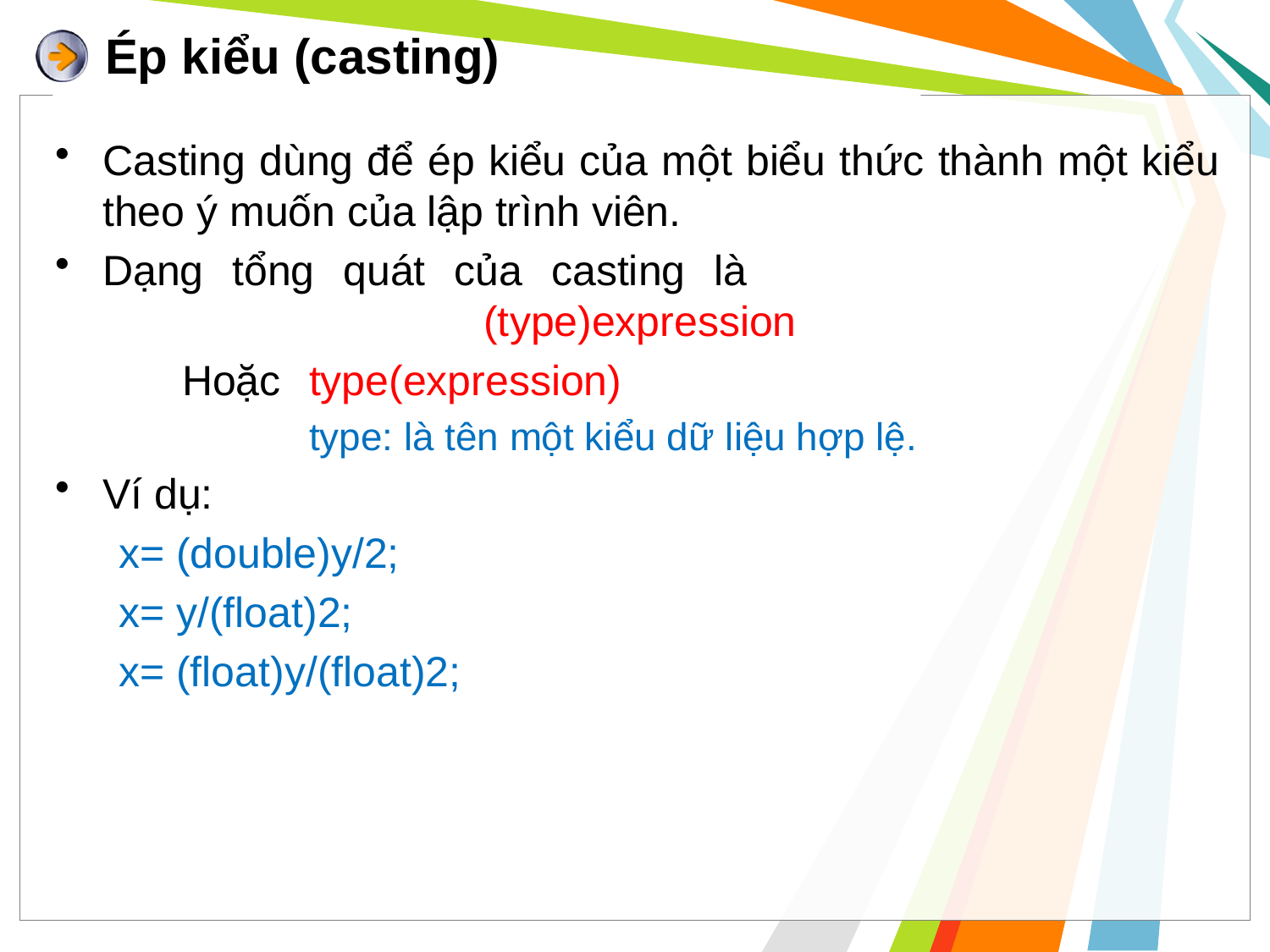

# Ép kiểu (casting)
Casting dùng để ép kiểu của một biểu thức thành một kiểu theo ý muốn của lập trình viên.
Dạng tổng quát của casting là 							(type)expression
	Hoặc 	type(expression)
	type: là tên một kiểu dữ liệu hợp lệ.
Ví dụ:
x= (double)y/2;
x= y/(float)2;
x= (float)y/(float)2;